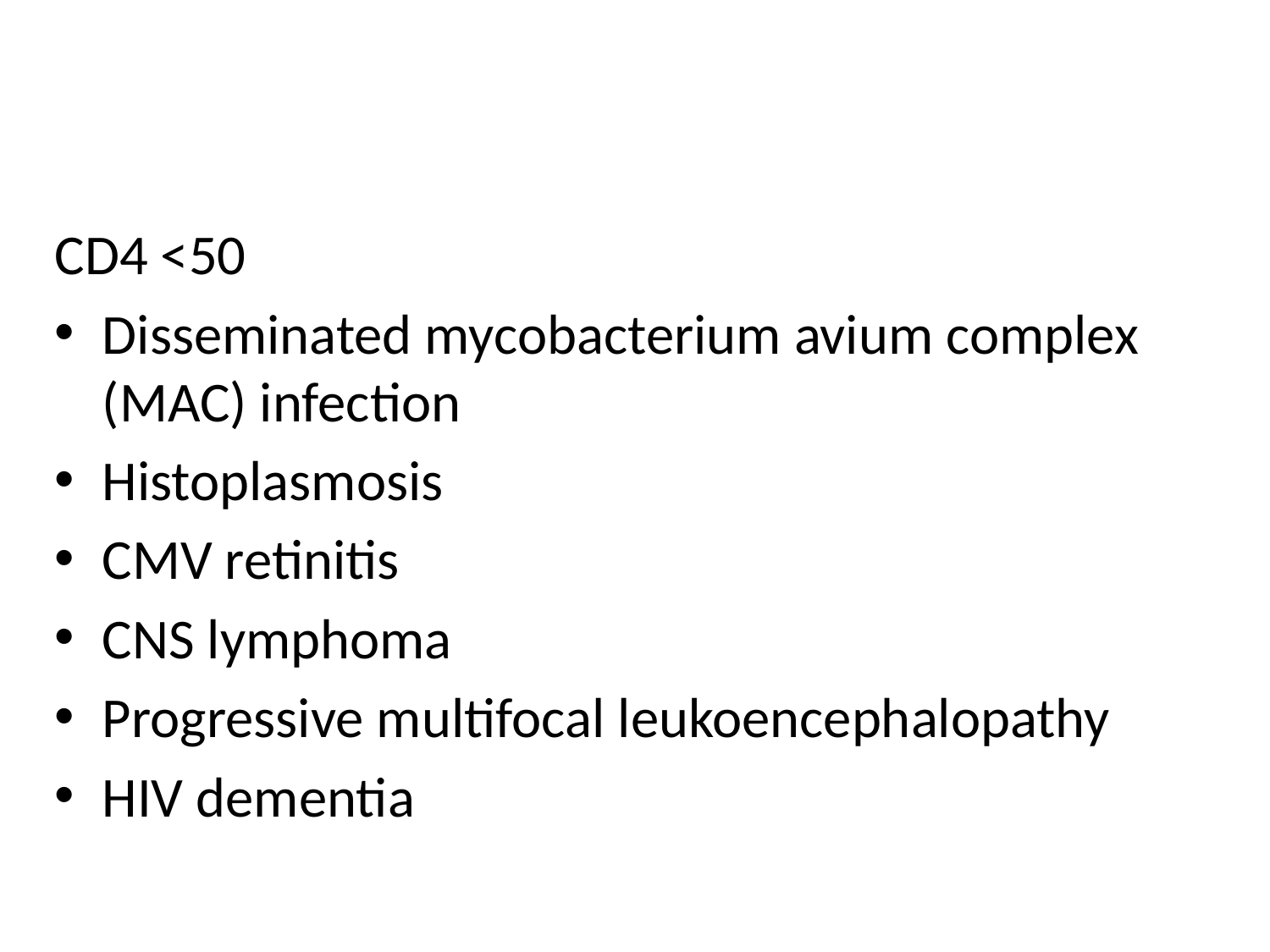

CD4 <50
Disseminated mycobacterium avium complex (MAC) infection
Histoplasmosis
CMV retinitis
CNS lymphoma
Progressive multifocal leukoencephalopathy
HIV dementia